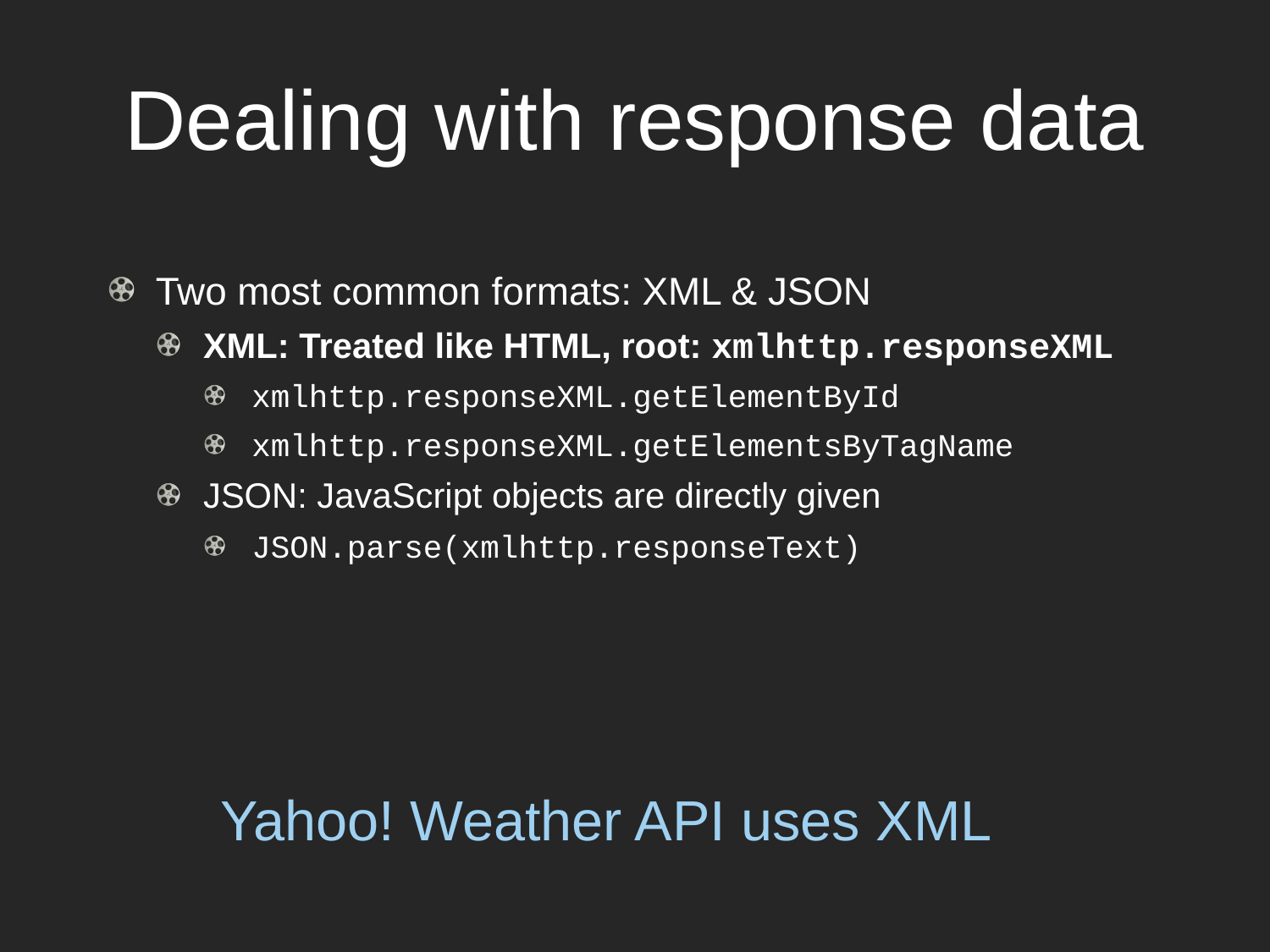

# Dealing with response data
Two most common formats: XML & JSON
XML: Treated like HTML, root: xmlhttp.responseXML
xmlhttp.responseXML.getElementById
xmlhttp.responseXML.getElementsByTagName
JSON: JavaScript objects are directly given
JSON.parse(xmlhttp.responseText)
Yahoo! Weather API uses XML